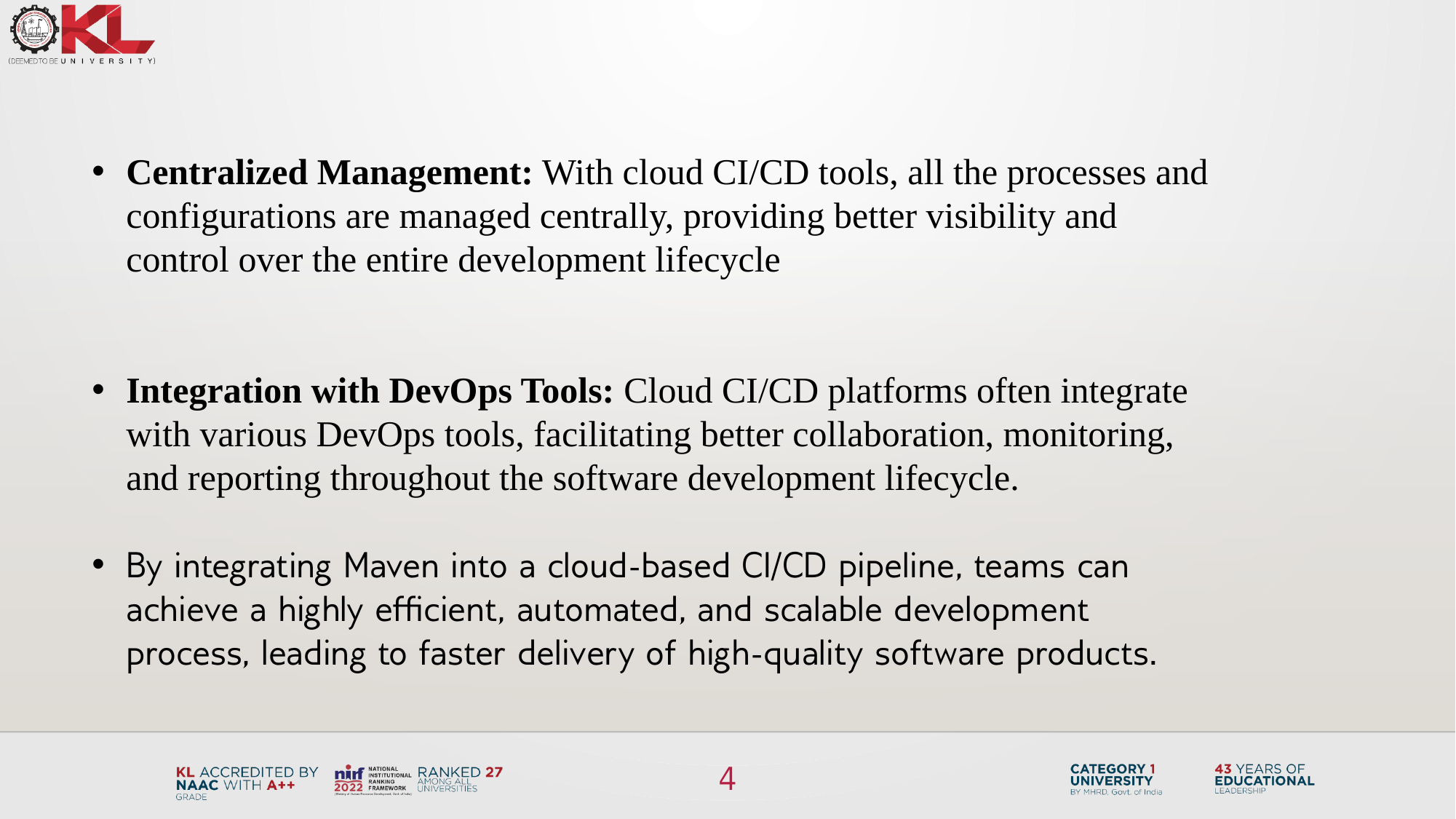

Centralized Management: With cloud CI/CD tools, all the processes and configurations are managed centrally, providing better visibility and control over the entire development lifecycle

Integration with DevOps Tools: Cloud CI/CD platforms often integrate with various DevOps tools, facilitating better collaboration, monitoring, and reporting throughout the software development lifecycle.

By integrating Maven into a cloud-based CI/CD pipeline, teams can achieve a highly efficient, automated, and scalable development process, leading to faster delivery of high-quality software products.
4